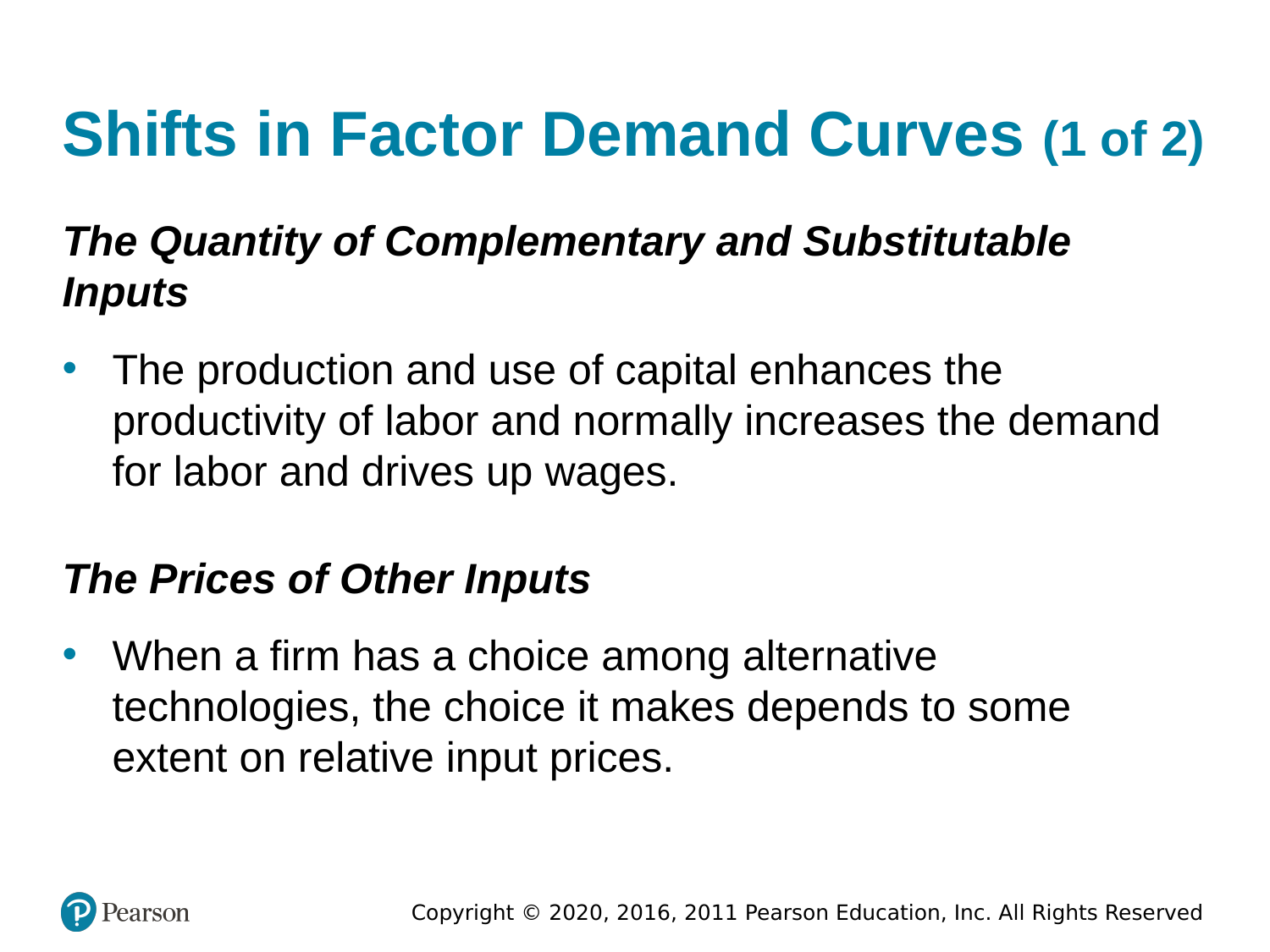

# Shifts in Factor Demand Curves (1 of 2)
The Quantity of Complementary and Substitutable Inputs
The production and use of capital enhances the productivity of labor and normally increases the demand for labor and drives up wages.
The Prices of Other Inputs
When a firm has a choice among alternative technologies, the choice it makes depends to some extent on relative input prices.